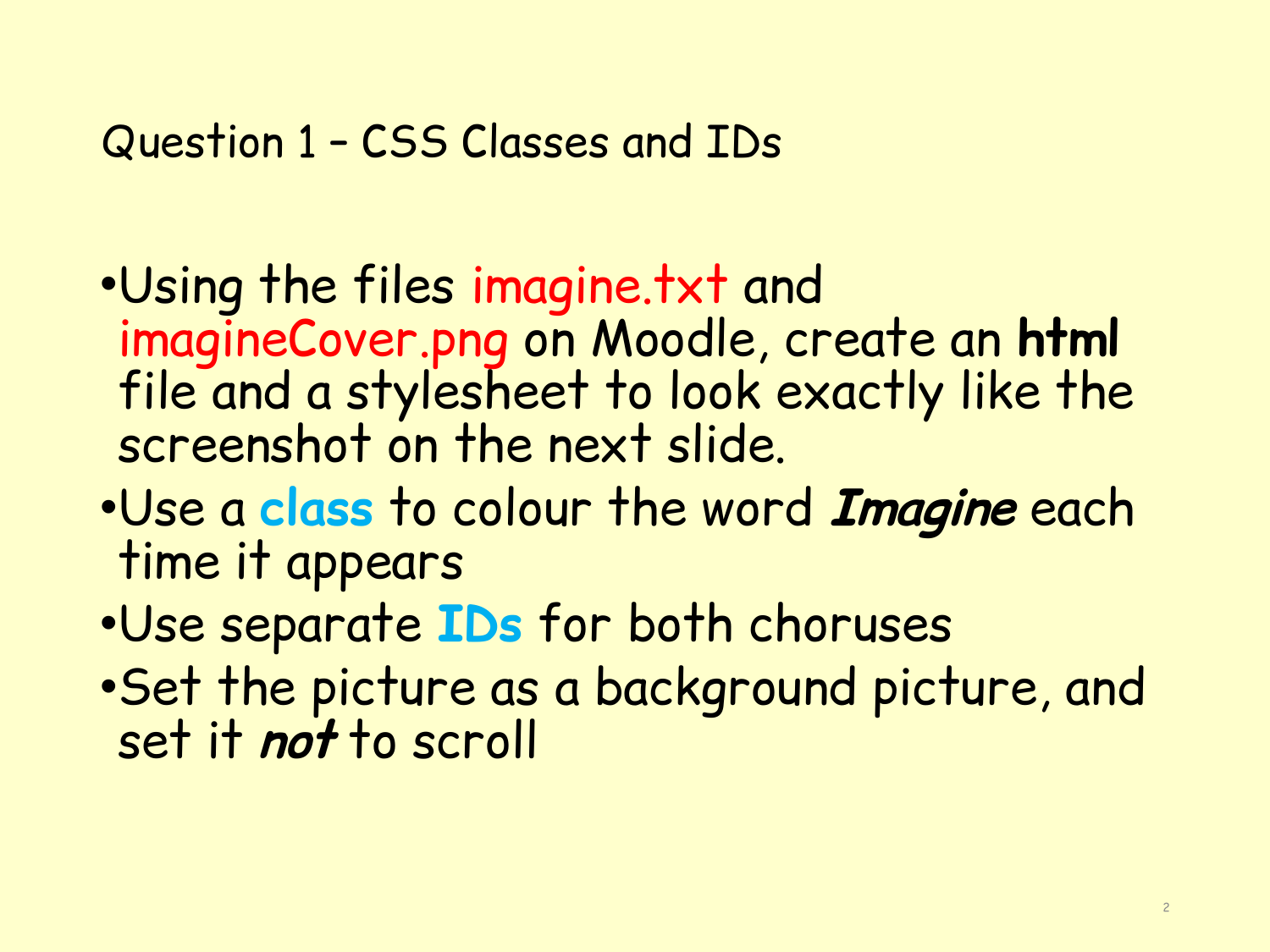

# Question 1 – CSS Classes and IDs
Using the files imagine.txt and imagineCover.png on Moodle, create an html file and a stylesheet to look exactly like the screenshot on the next slide.
Use a class to colour the word Imagine each time it appears
Use separate IDs for both choruses
Set the picture as a background picture, and set it not to scroll

2